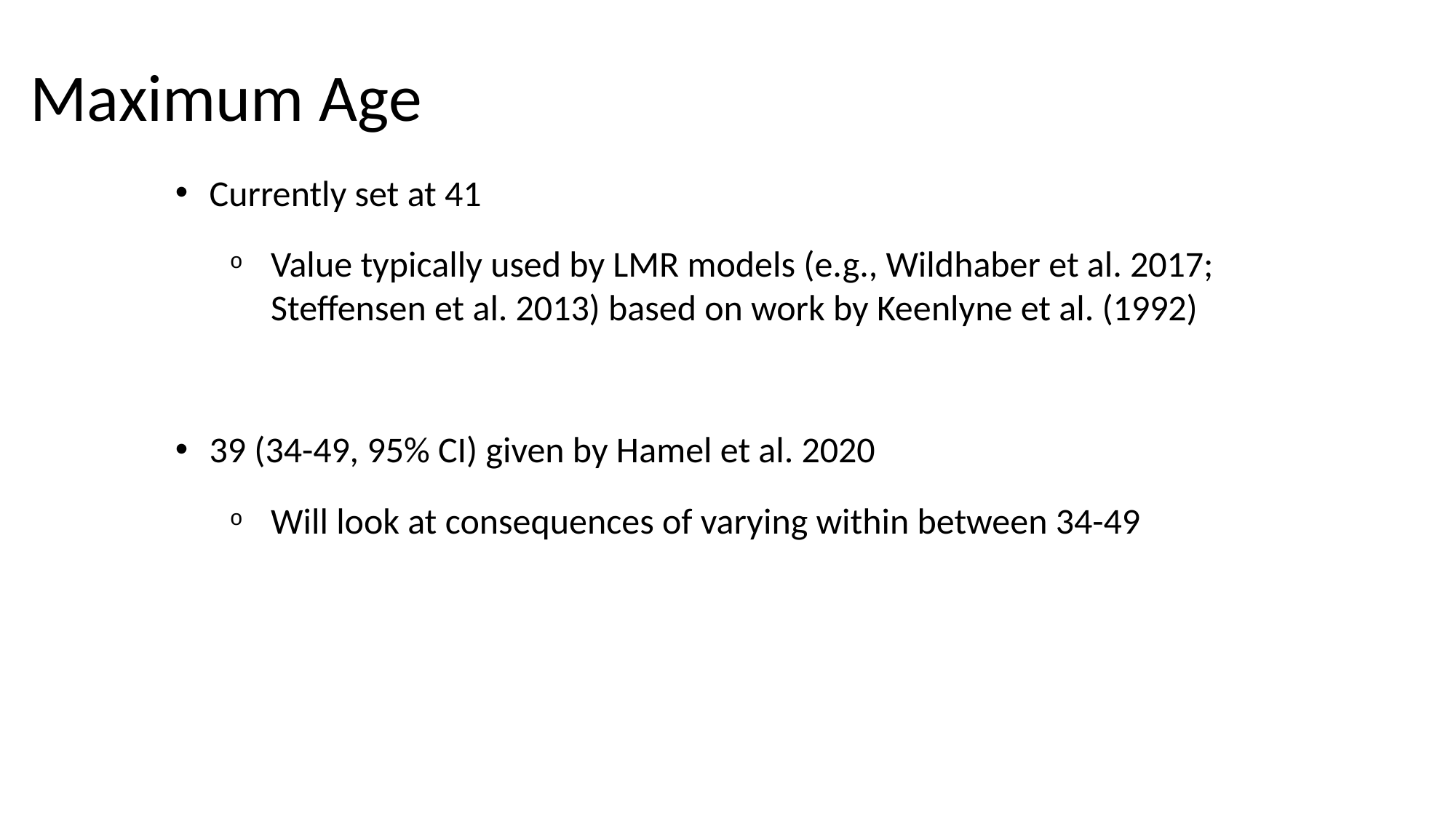

# Maximum Age
Currently set at 41
Value typically used by LMR models (e.g., Wildhaber et al. 2017; Steffensen et al. 2013) based on work by Keenlyne et al. (1992)

39 (34-49, 95% CI) given by Hamel et al. 2020
Will look at consequences of varying within between 34-49